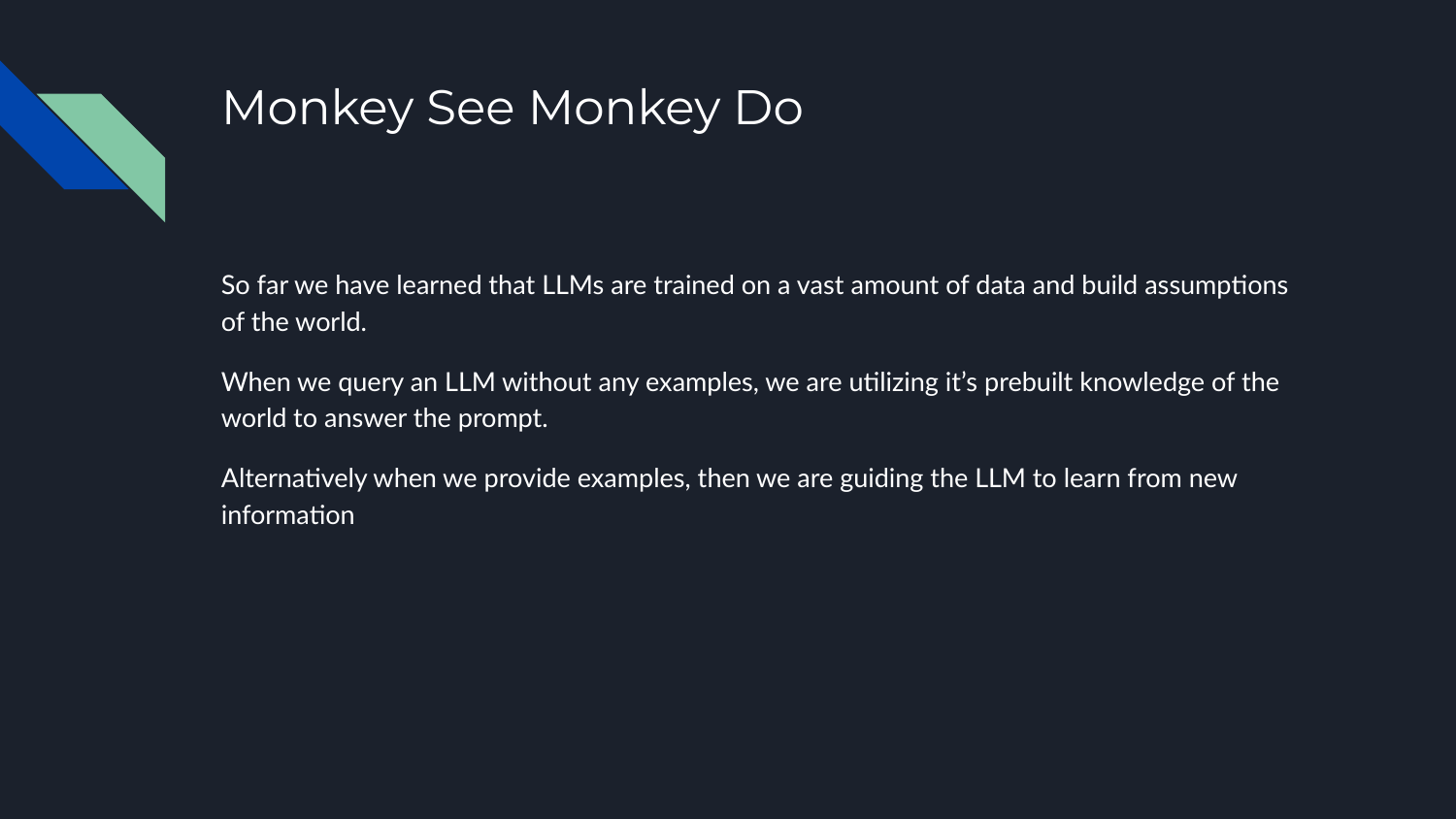

# Monkey See Monkey Do
So far we have learned that LLMs are trained on a vast amount of data and build assumptions of the world.
When we query an LLM without any examples, we are utilizing it’s prebuilt knowledge of the world to answer the prompt.
Alternatively when we provide examples, then we are guiding the LLM to learn from new information